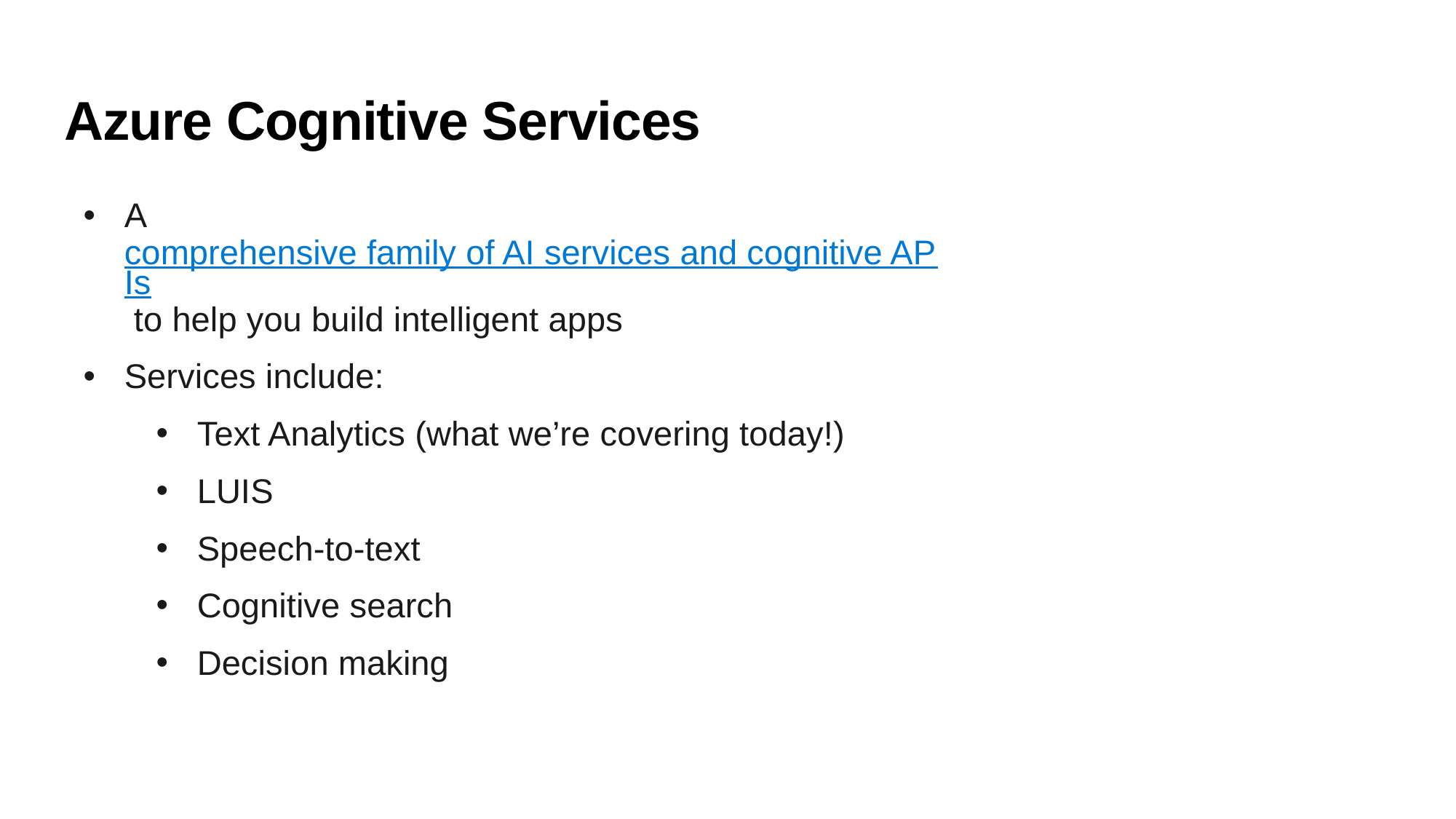

# Azure Cognitive Services
A comprehensive family of AI services and cognitive APIs to help you build intelligent apps
Services include:
Text Analytics (what we’re covering today!)
LUIS
Speech-to-text
Cognitive search
Decision making